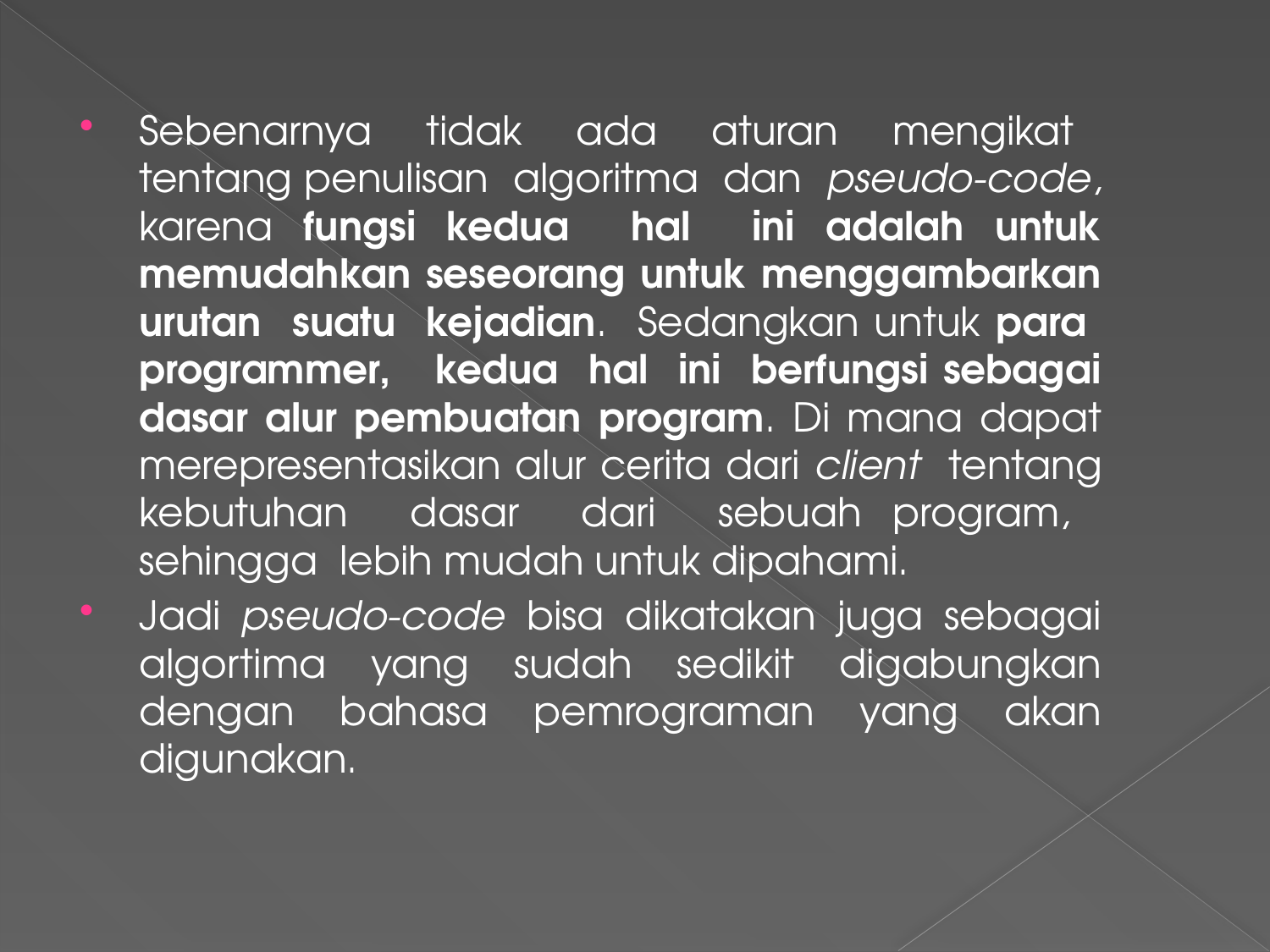

Sebenarnya  tidak  ada  aturan  mengikat  tentang penulisan  algoritma  dan  pseudo-code, karena fungsi kedua  hal  ini adalah untuk memudahkan seseorang untuk menggambarkan urutan  suatu  kejadian.  Sedangkan untuk para  programmer,   kedua  hal  ini  berfungsi sebagai dasar alur pembuatan program. Di mana dapat merepresentasikan alur cerita dari client  tentang kebutuhan  dasar  dari  sebuah program,  sehingga  lebih mudah untuk dipahami.
Jadi pseudo-code bisa dikatakan juga sebagai algortima yang sudah sedikit digabungkan dengan bahasa pemrograman yang akan digunakan.